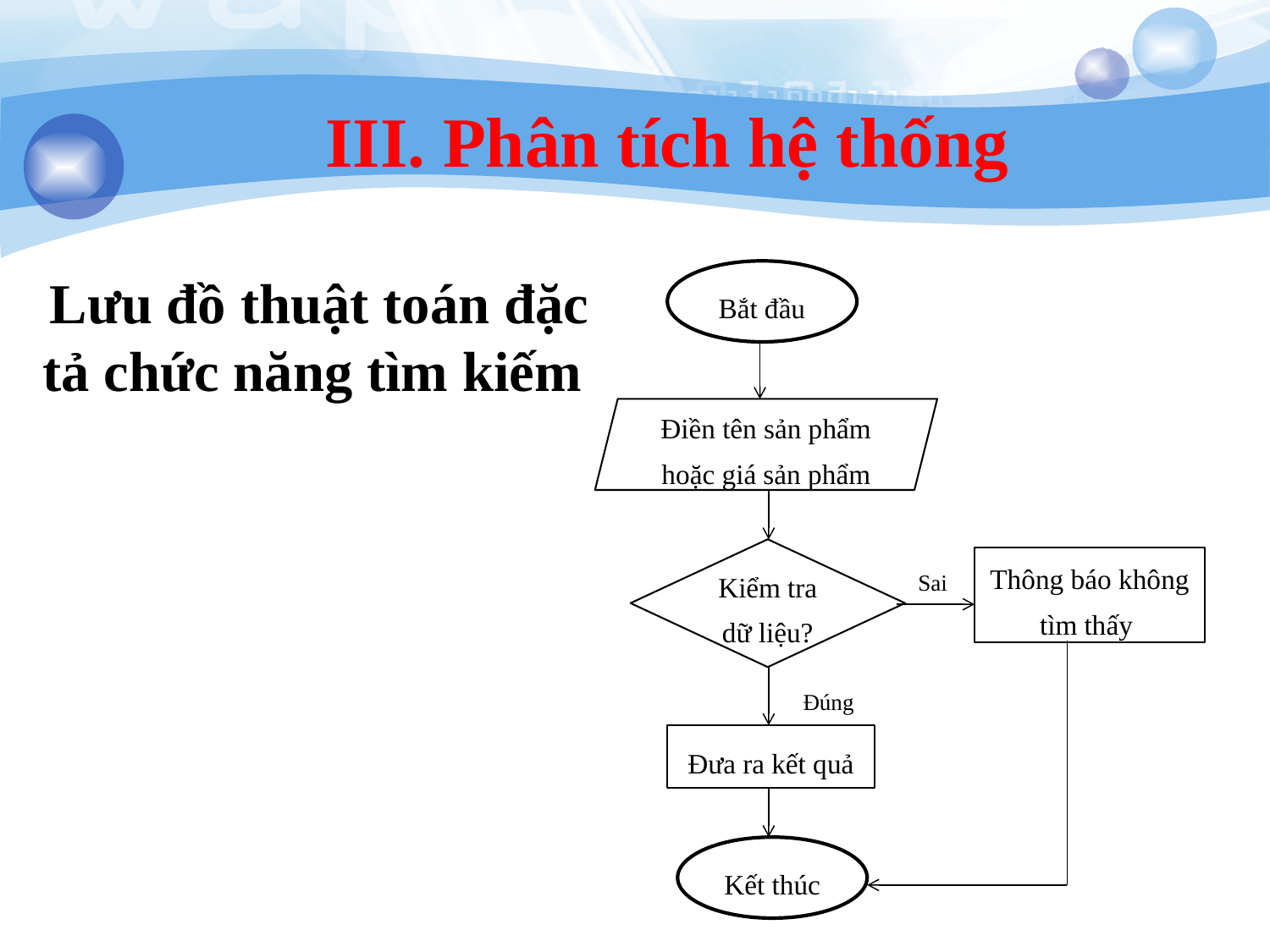

III. Phân tích hệ thống
 Lưu đồ thuật toán đặc tả chức năng tìm kiếm
Bắt đầu
Điền tên sản phẩm hoặc giá sản phẩm
Kiểm tra dữ liệu?
Thông báo không tìm thấy
Sai
Đúng
Đưa ra kết quả
Kết thúc